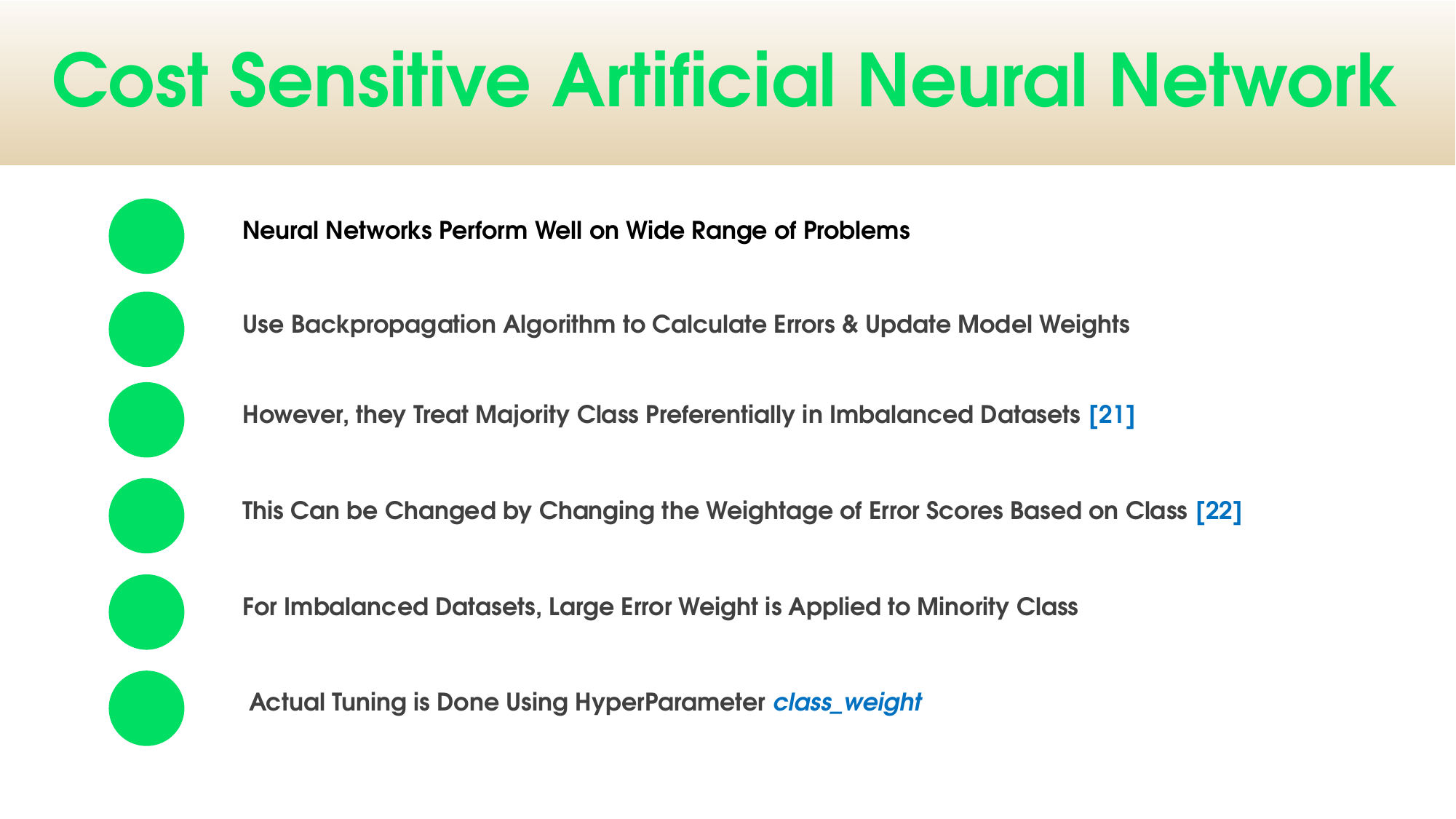

# Cost Sensitive Artificial Neural Network

Neural Networks Perform Well on Wide Range of Problems

Use Backpropagation Algorithm to Calculate Errors & Update Model Weights

However, they Treat Majority Class Preferentially in Imbalanced Datasets [21]

This Can be Changed by Changing the Weightage of Error Scores Based on Class [22]

For Imbalanced Datasets, Large Error Weight is Applied to Minority Class

 Actual Tuning is Done Using HyperParameter class_weight